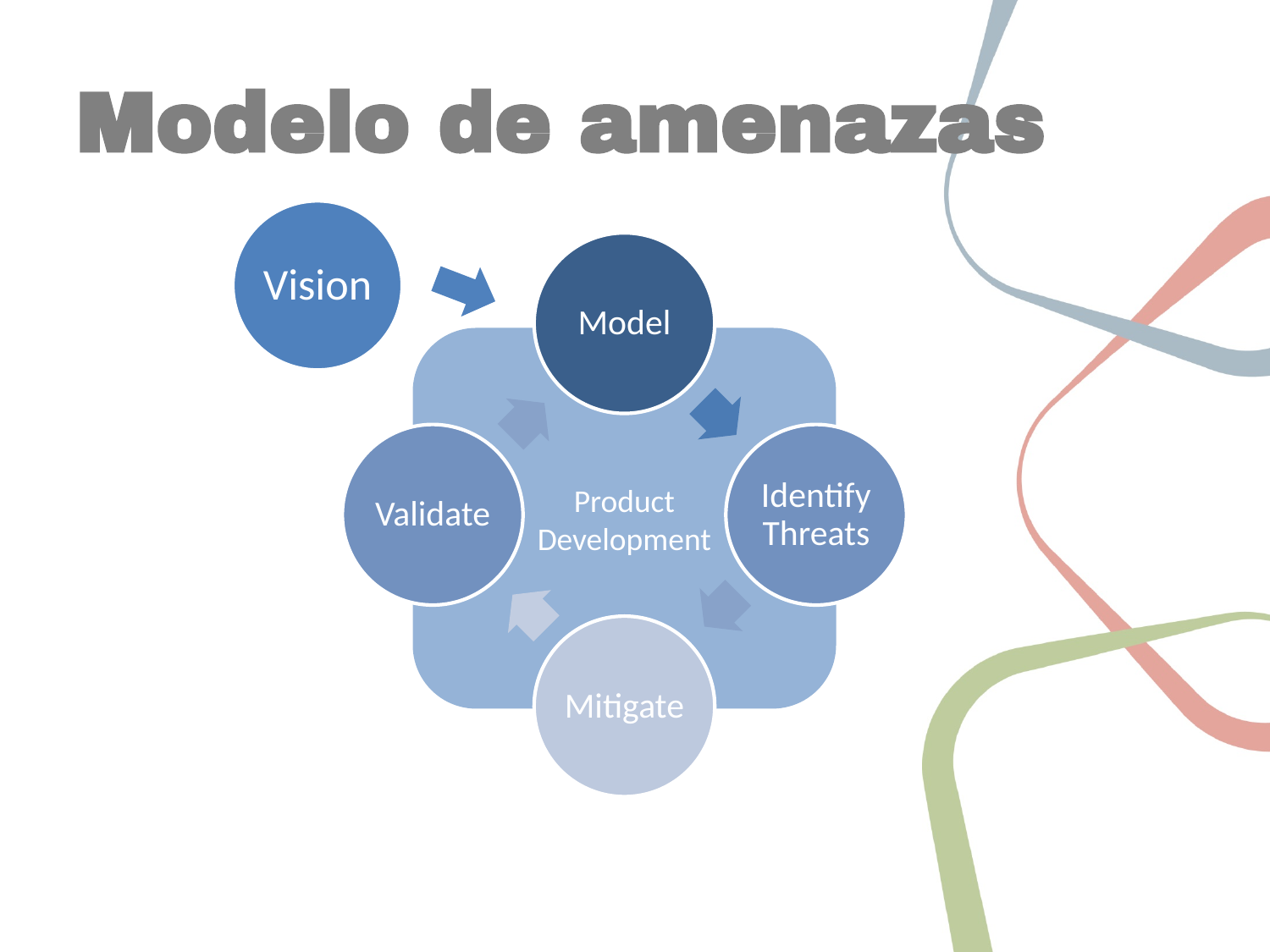

# Modelo de amenazas
Vision
Model

Identify Threats

Mitigate

Validate

Product
Development